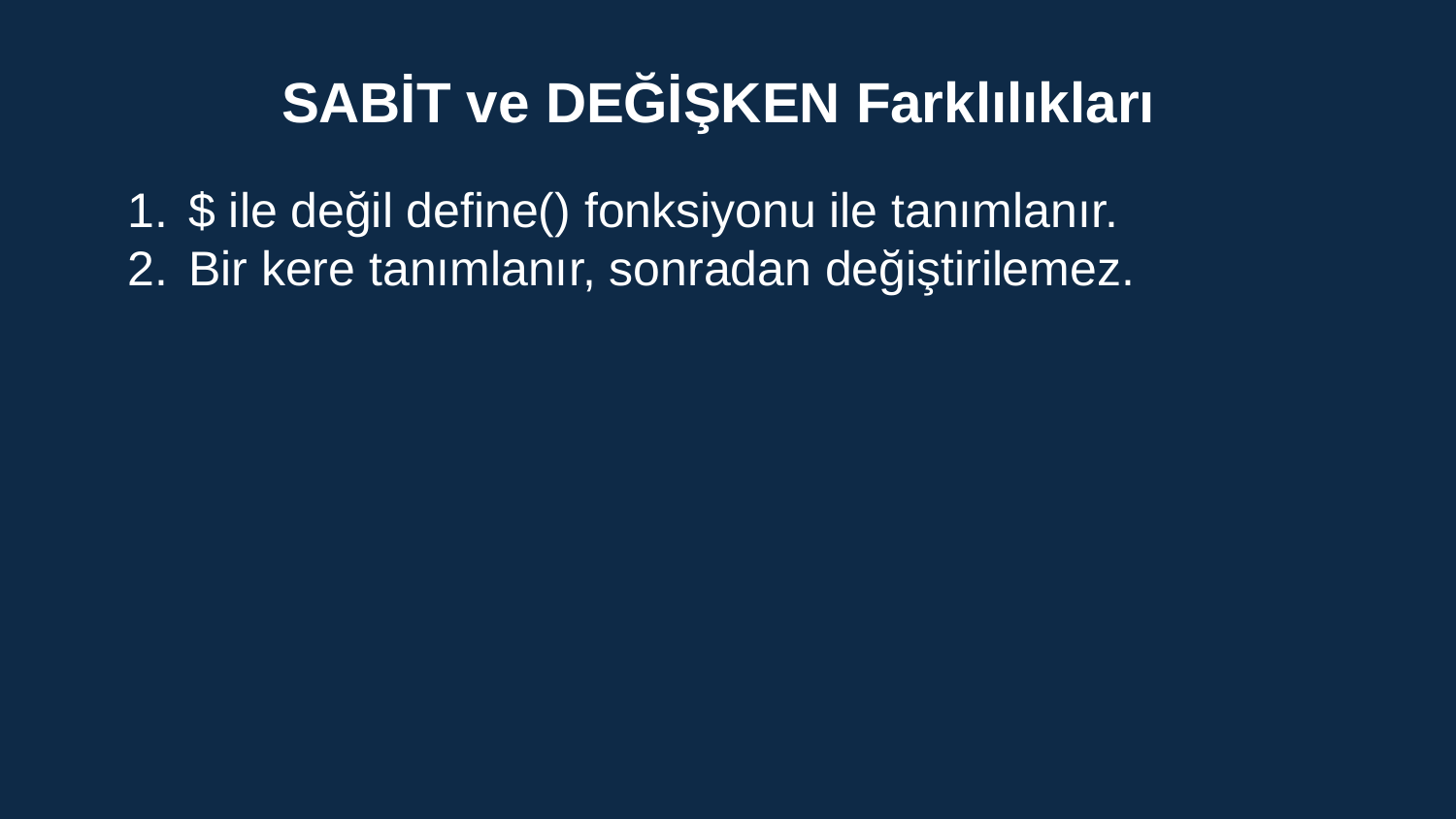

SABİT ve DEĞİŞKEN Farklılıkları
$ ile değil define() fonksiyonu ile tanımlanır.
Bir kere tanımlanır, sonradan değiştirilemez.